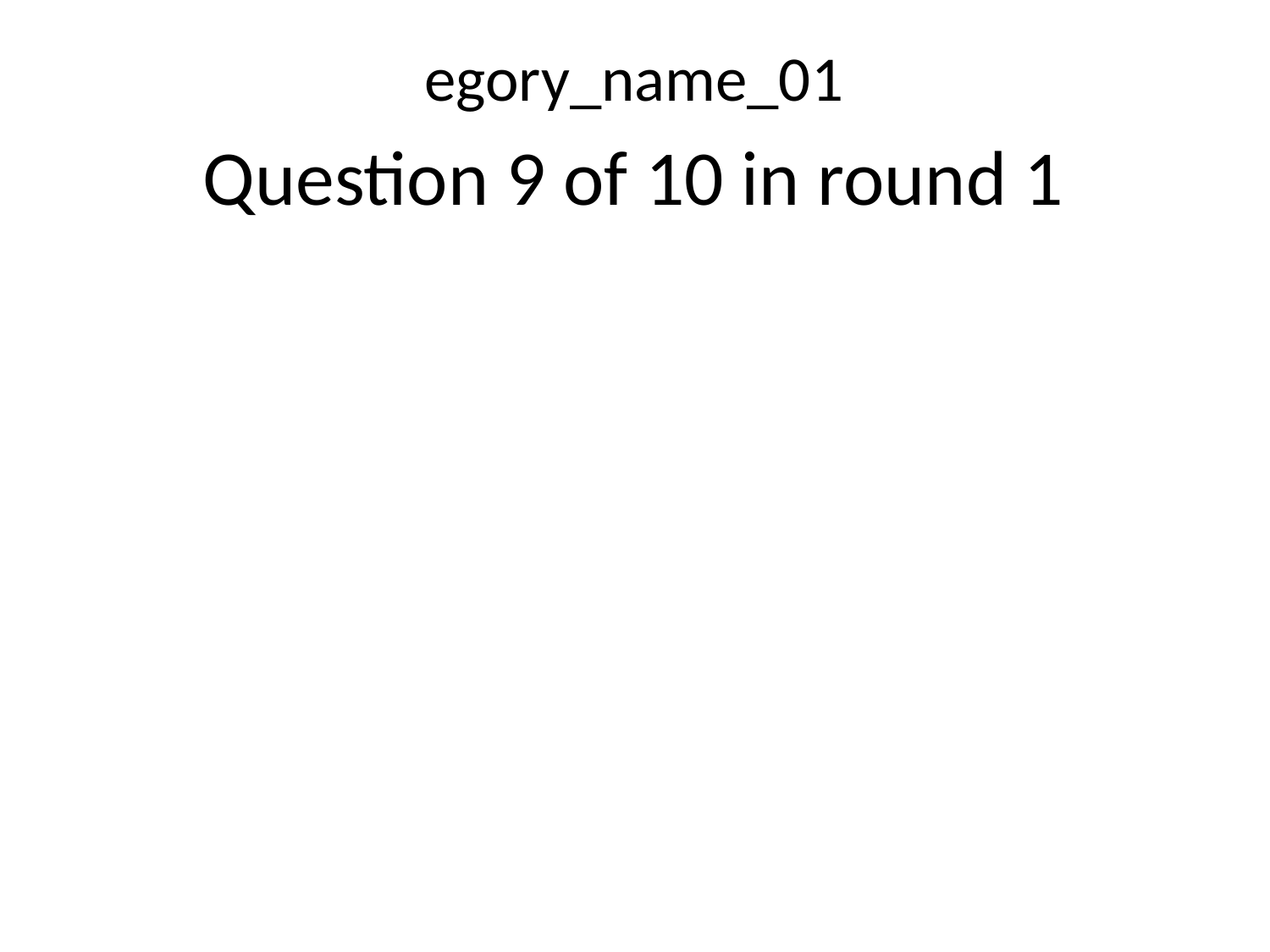

egory_name_01
Question 9 of 10 in round 1